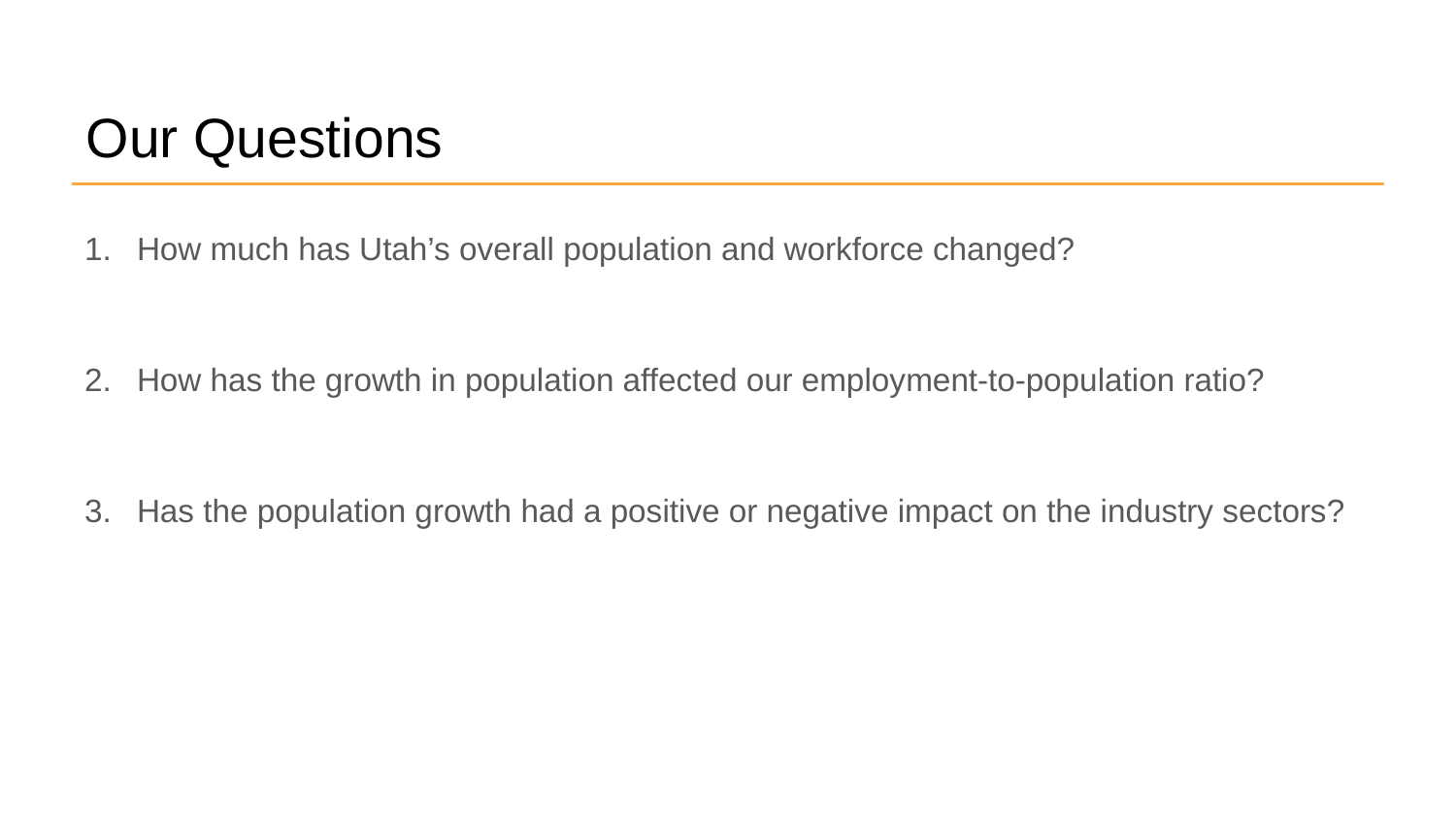

# Our Questions
How much has Utah’s overall population and workforce changed?

How has the growth in population affected our employment-to-population ratio?

Has the population growth had a positive or negative impact on the industry sectors?